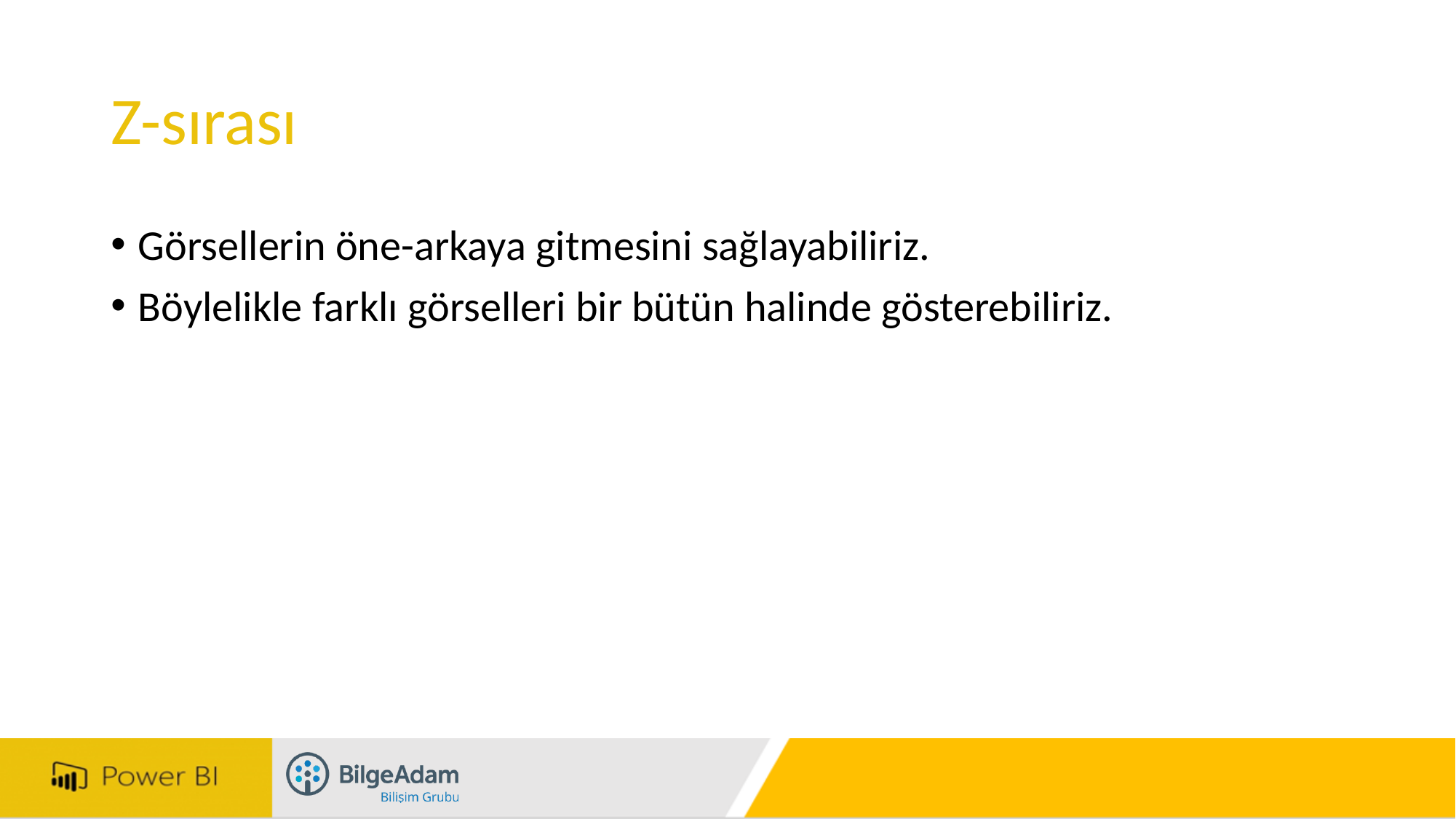

# Z-sırası
Görsellerin öne-arkaya gitmesini sağlayabiliriz.
Böylelikle farklı görselleri bir bütün halinde gösterebiliriz.